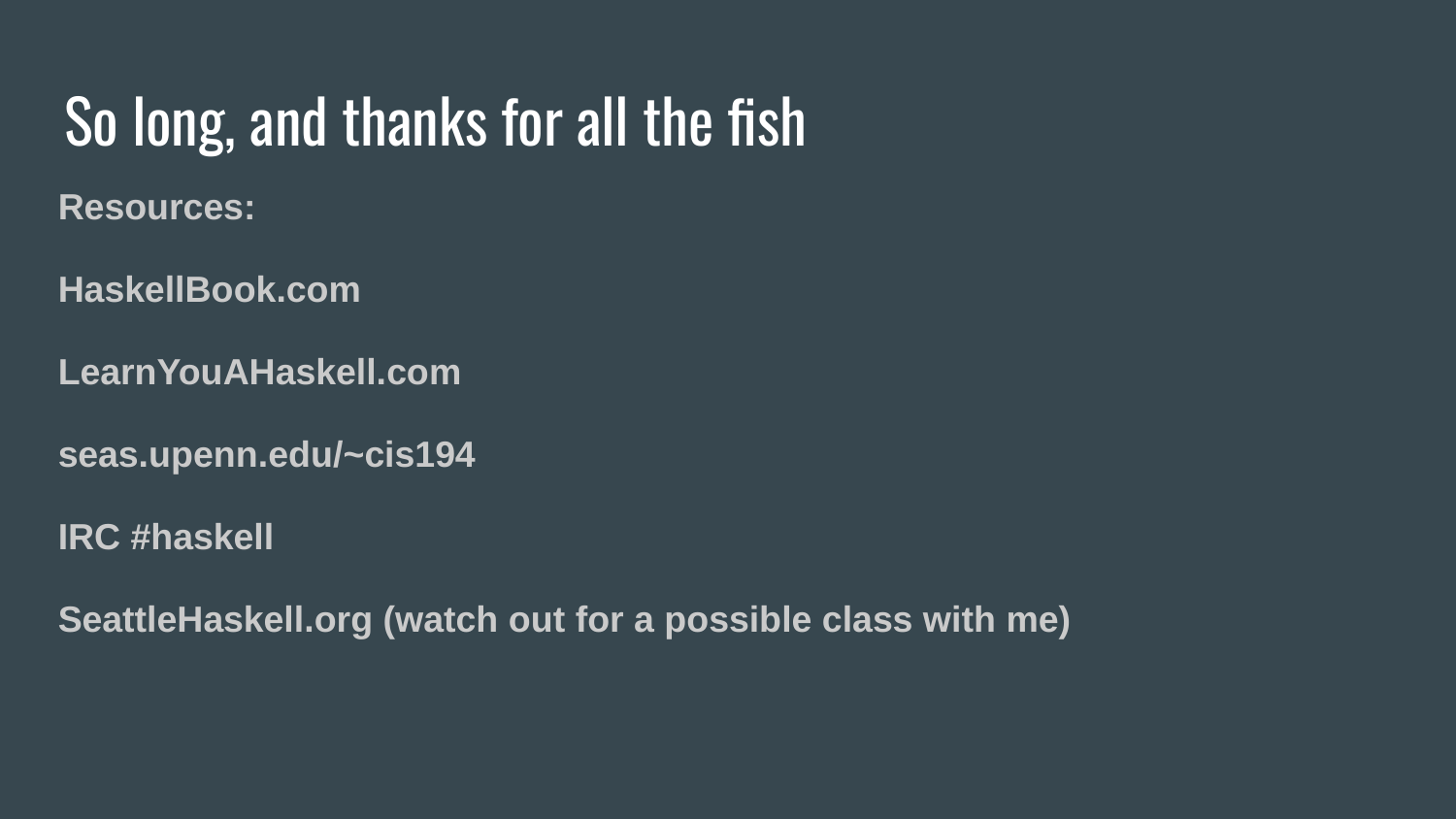

# So long, and thanks for all the fish
Resources:
HaskellBook.com
LearnYouAHaskell.com
seas.upenn.edu/~cis194
IRC #haskell
SeattleHaskell.org (watch out for a possible class with me)